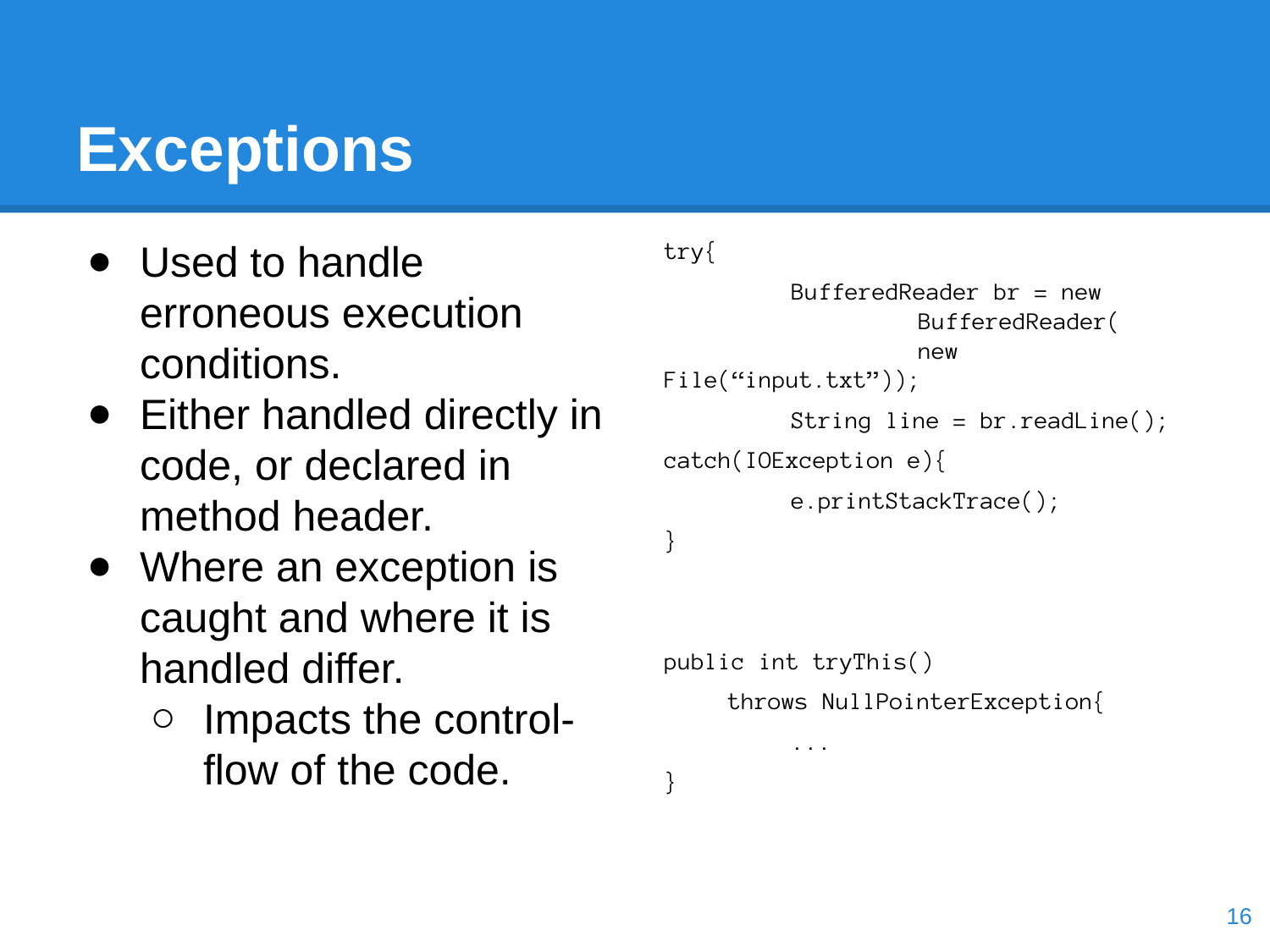

# Exceptions
Used to handle erroneous execution conditions.
Either handled directly in code, or declared in method header.
Where an exception is caught and where it is handled differ.
Impacts the control-flow of the code.
try{
	BufferedReader br = new
		BufferedReader(
		new File(“input.txt”));
	String line = br.readLine();
catch(IOException e){
	e.printStackTrace();
}

public int tryThis()
throws NullPointerException{
	...
}
16